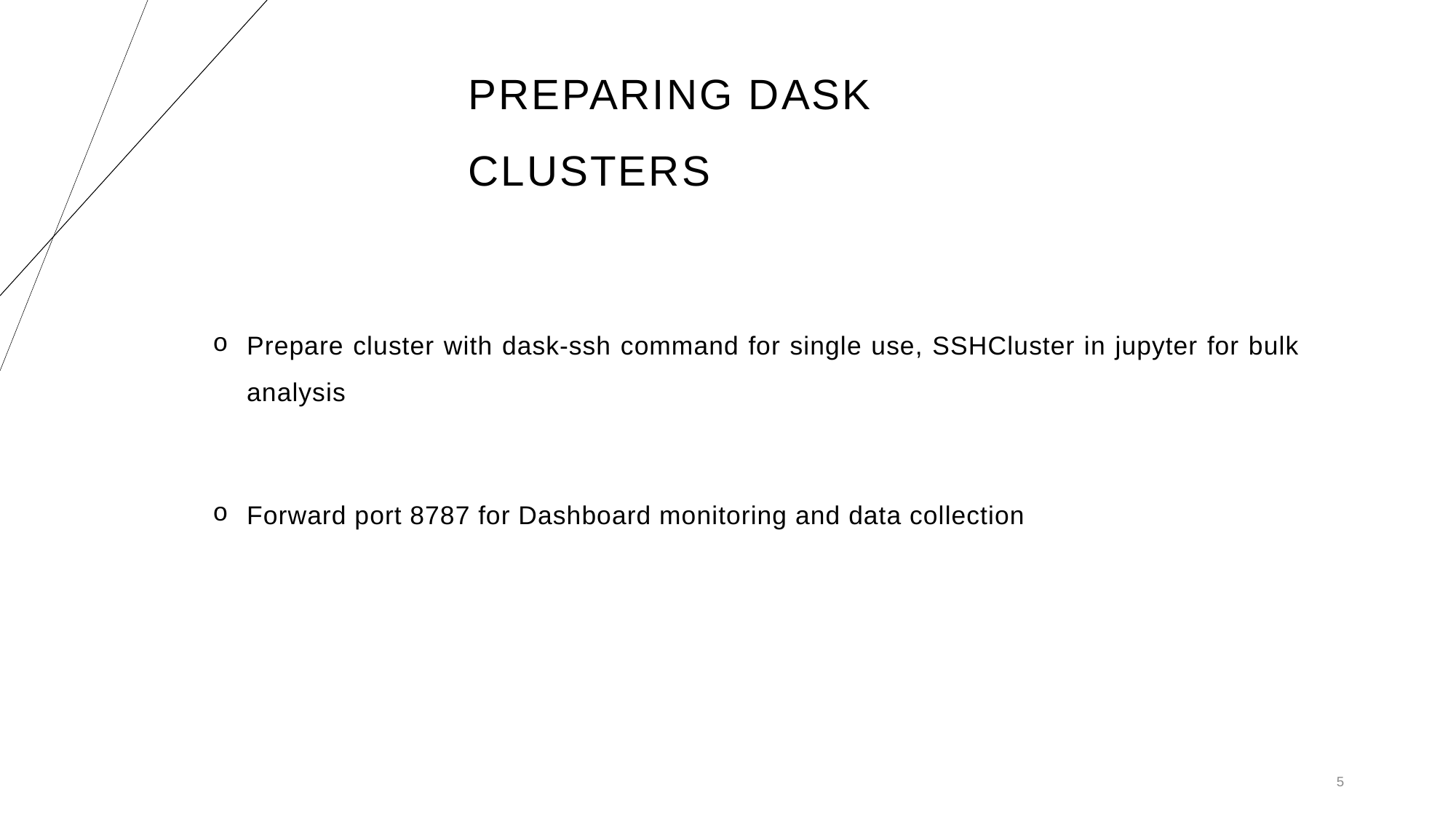

# PREPARING DASK CLUSTERS

Prepare cluster with dask-ssh command for single use, SSHCluster in jupyter for bulk analysis

Forward port 8787 for Dashboard monitoring and data collection
5